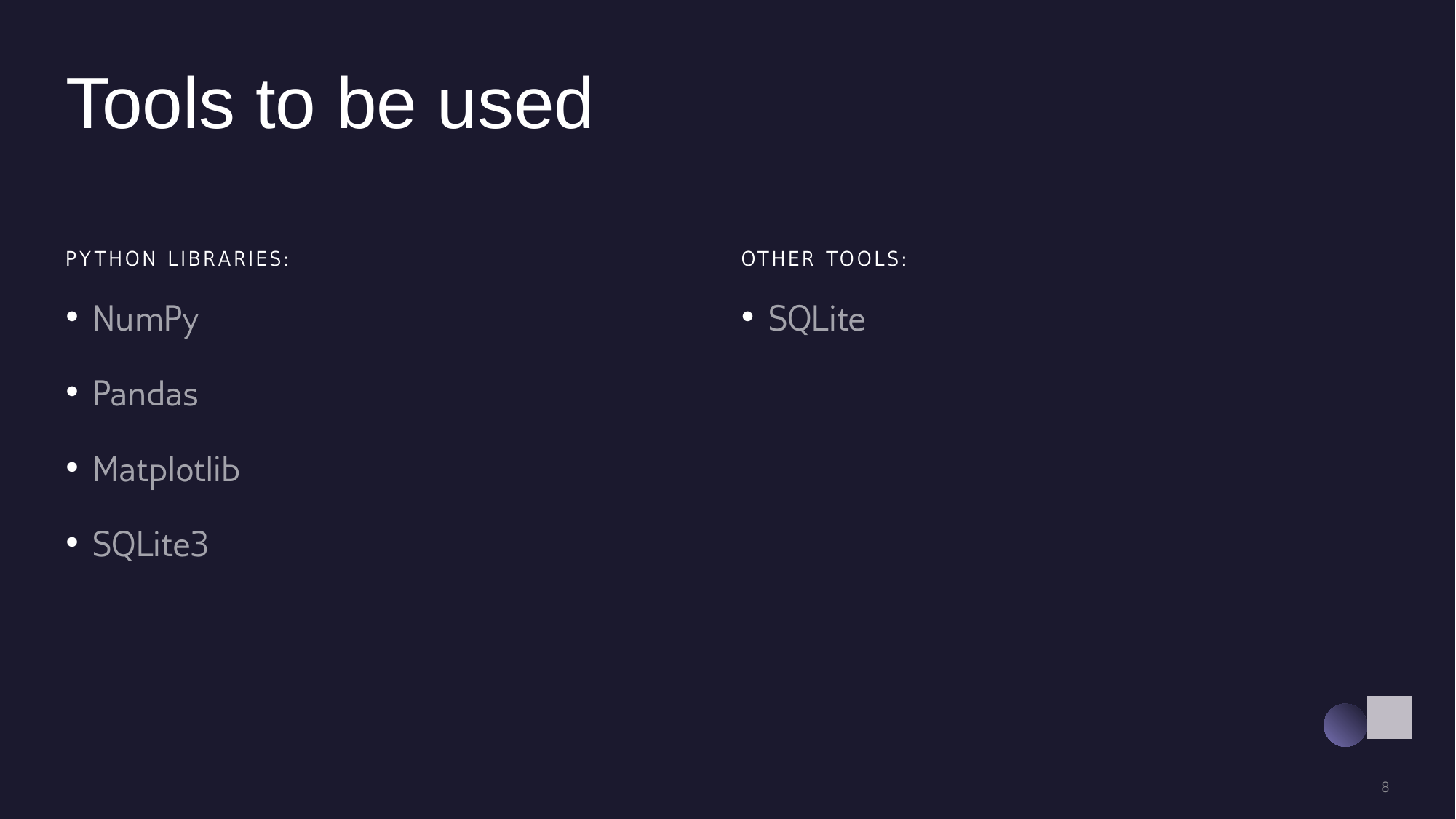

# Tools to be used
Python Libraries:
Other tools:
NumPy
Pandas
Matplotlib
SQLite3
SQLite
8